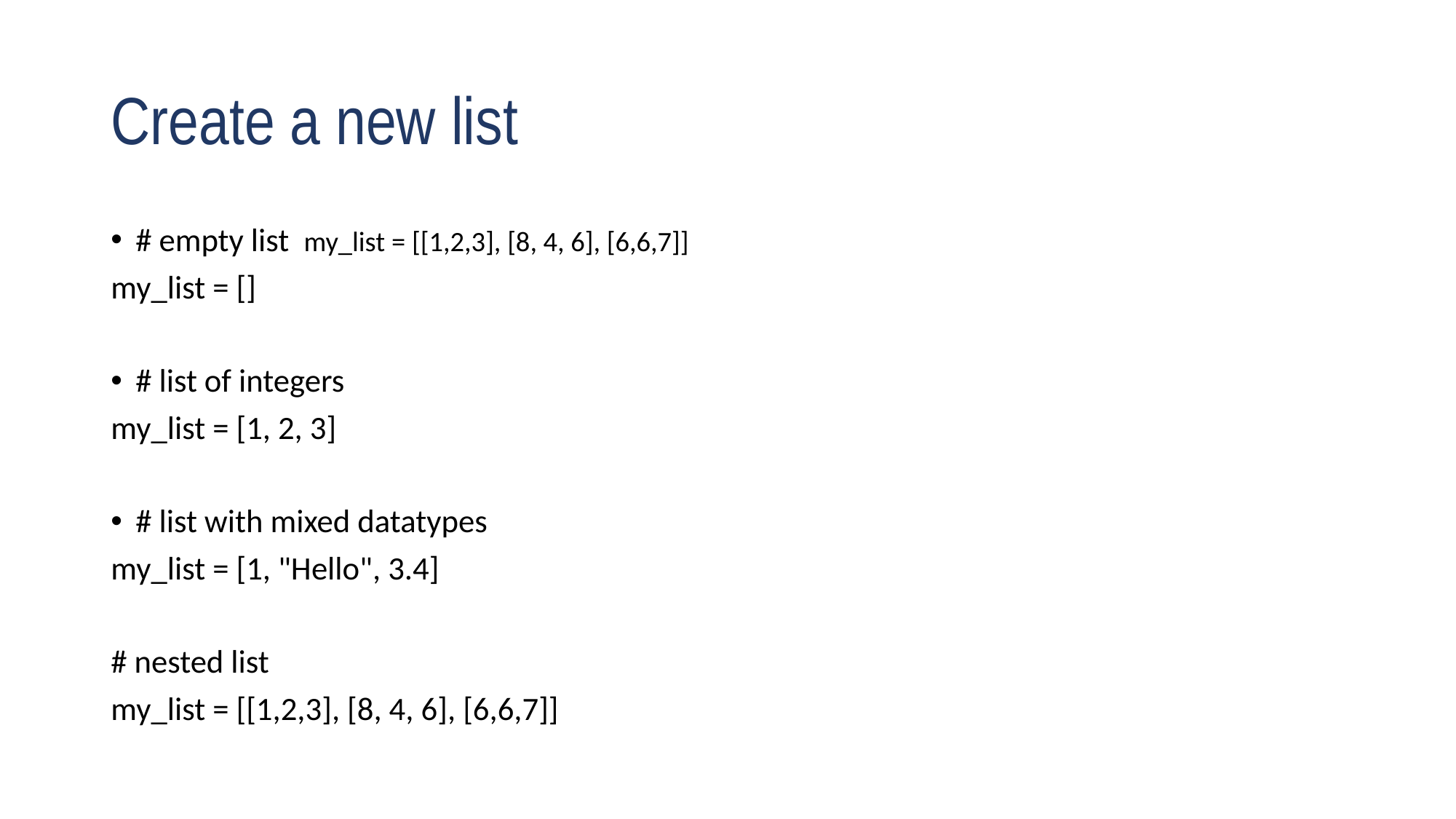

# Create a new list
# empty list					my_list = [[1,2,3], [8, 4, 6], [6,6,7]]
my_list = []

# list of integers
my_list = [1, 2, 3]

# list with mixed datatypes
my_list = [1, "Hello", 3.4]

# nested list
my_list = [[1,2,3], [8, 4, 6], [6,6,7]]